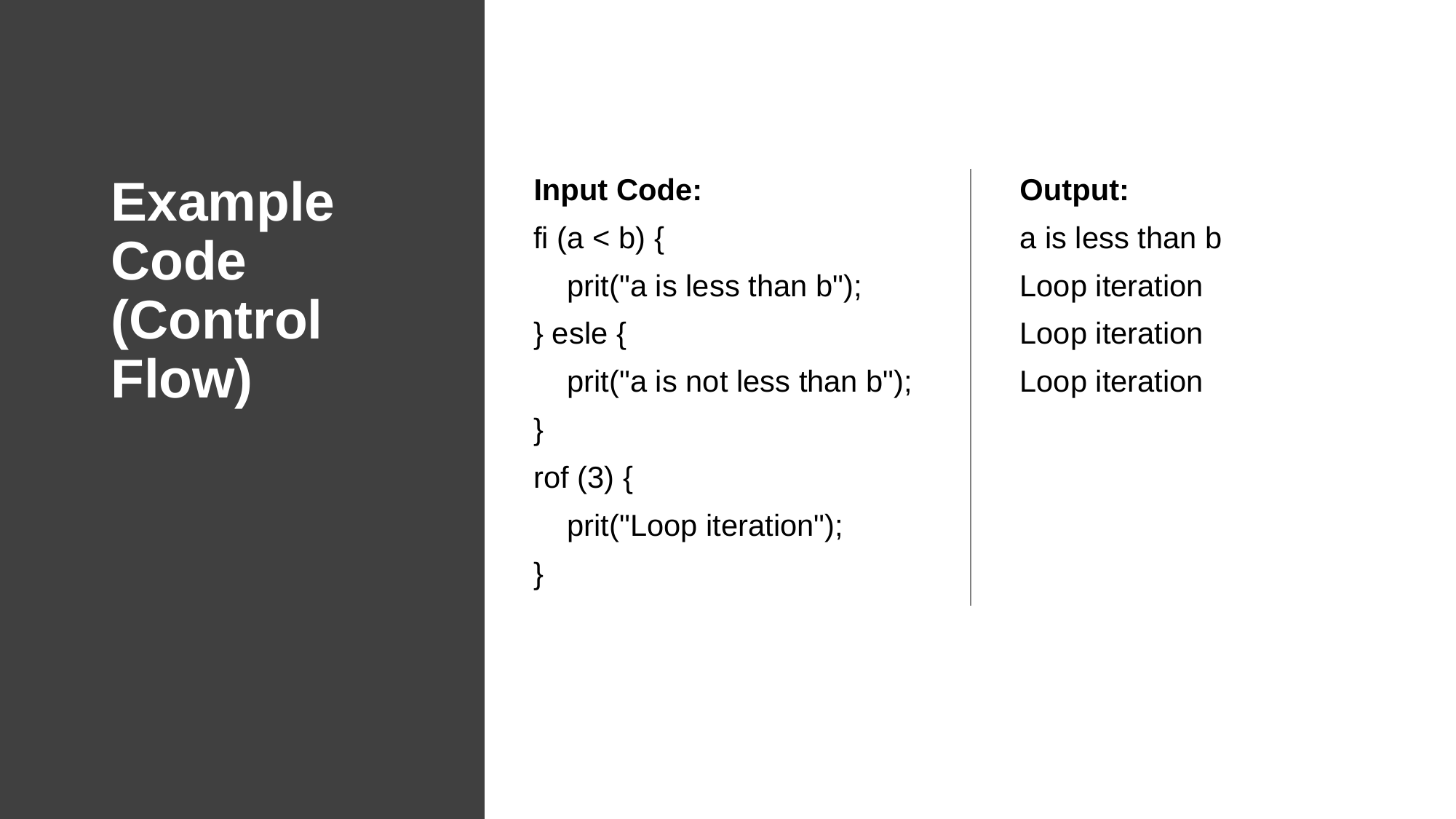

# Example Code (Control Flow)
Input Code:
fi (a < b) {
    prit("a is less than b");
} esle {
    prit("a is not less than b");
}
rof (3) {
    prit("Loop iteration");
}
Output:
a is less than b
Loop iteration
Loop iteration
Loop iteration